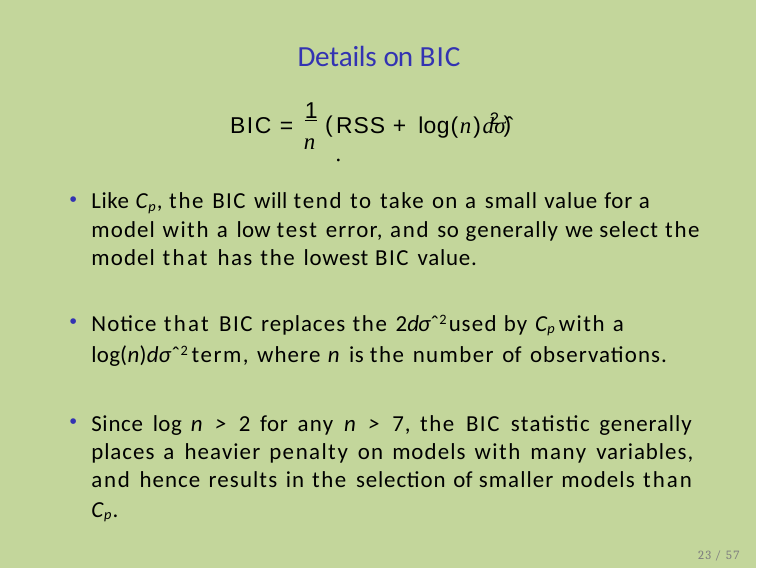

# Details on BIC
1
2
(	)
BIC =	RSS + log(n)dσˆ	.
n
Like Cp, the BIC will tend to take on a small value for a  model with a low test error, and so generally we select the  model that has the lowest BIC value.

Notice that BIC replaces the 2dσˆ2 used by Cp with a  log(n)dσˆ2 term, where n is the number of observations.

Since log n > 2 for any n > 7, the BIC statistic generally  places a heavier penalty on models with many variables,  and hence results in the selection of smaller models than  Cp.
23 / 57